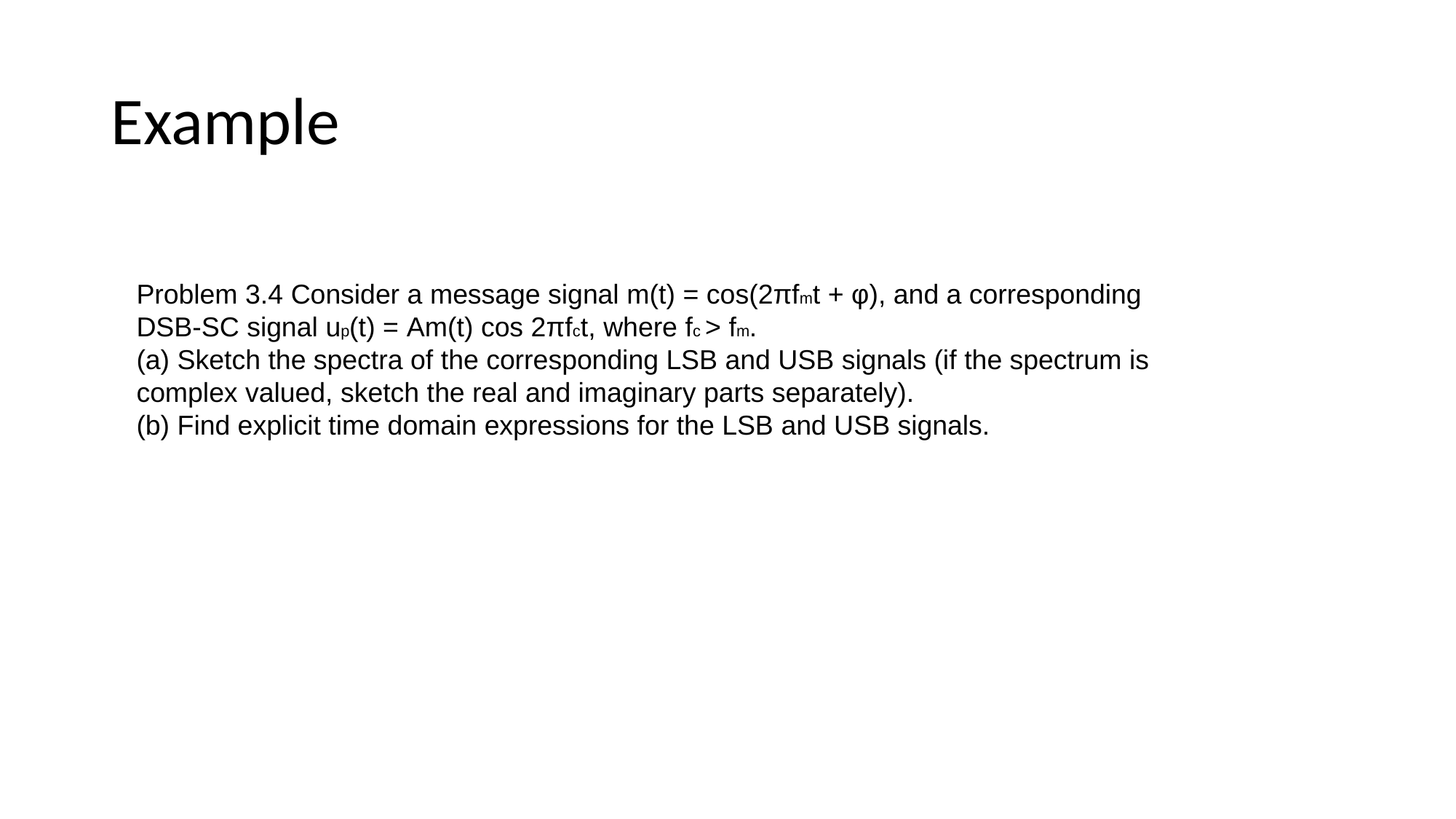

# Example
Problem 3.4 Consider a message signal m(t) = cos(2πfmt + φ), and a corresponding DSB-SC signal up(t) = Am(t) cos 2πfct, where fc > fm.
(a) Sketch the spectra of the corresponding LSB and USB signals (if the spectrum is complex valued, sketch the real and imaginary parts separately).
(b) Find explicit time domain expressions for the LSB and USB signals.